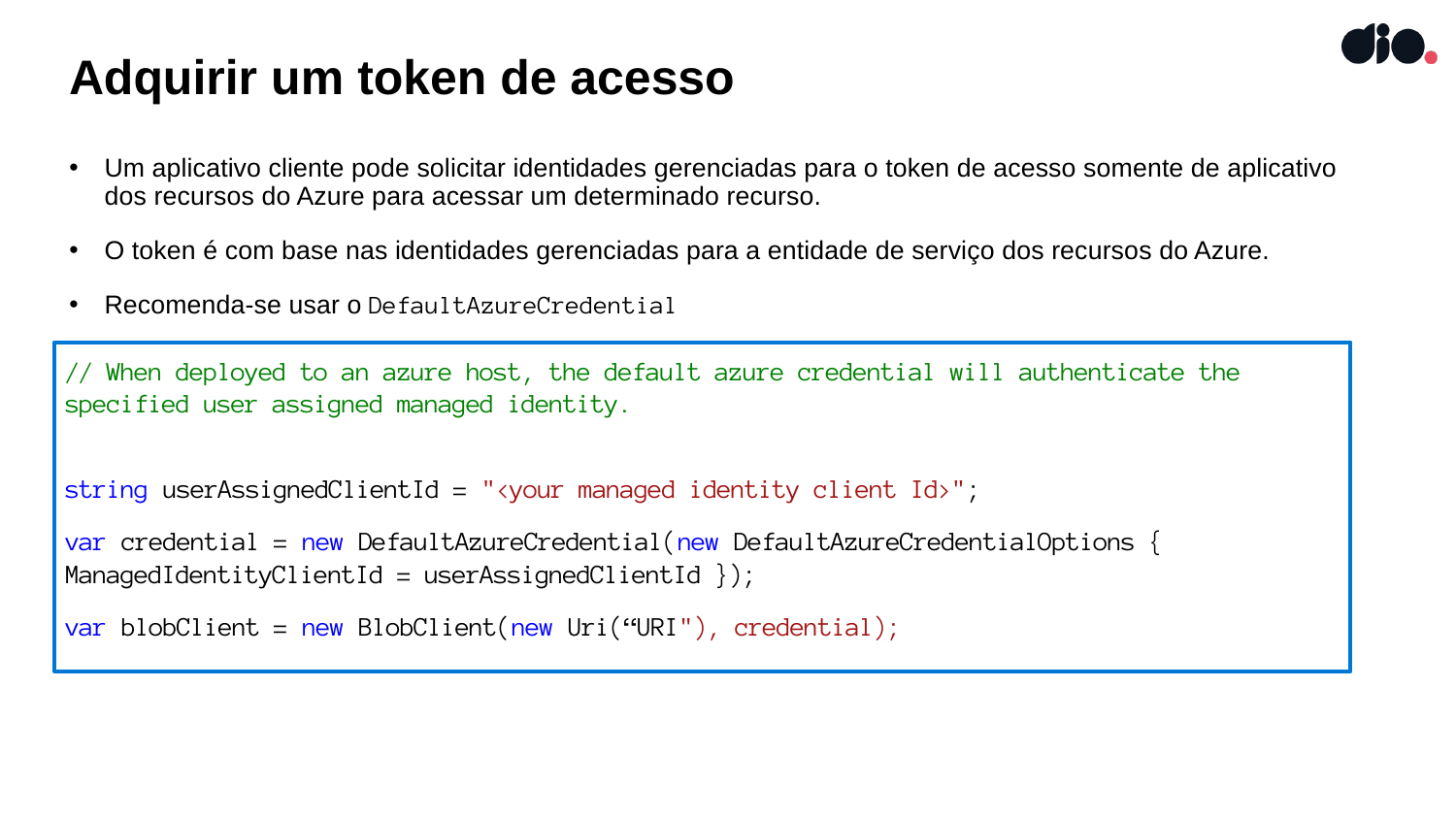

# Adquirir um token de acesso
Um aplicativo cliente pode solicitar identidades gerenciadas para o token de acesso somente de aplicativo dos recursos do Azure para acessar um determinado recurso.
O token é com base nas identidades gerenciadas para a entidade de serviço dos recursos do Azure.
Recomenda-se usar o DefaultAzureCredential

// When deployed to an azure host, the default azure credential will authenticate the specified user assigned managed identity.
string userAssignedClientId = "<your managed identity client Id>";
var credential = new DefaultAzureCredential(new DefaultAzureCredentialOptions { 	ManagedIdentityClientId = userAssignedClientId });
var blobClient = new BlobClient(new Uri(“URI"), credential);